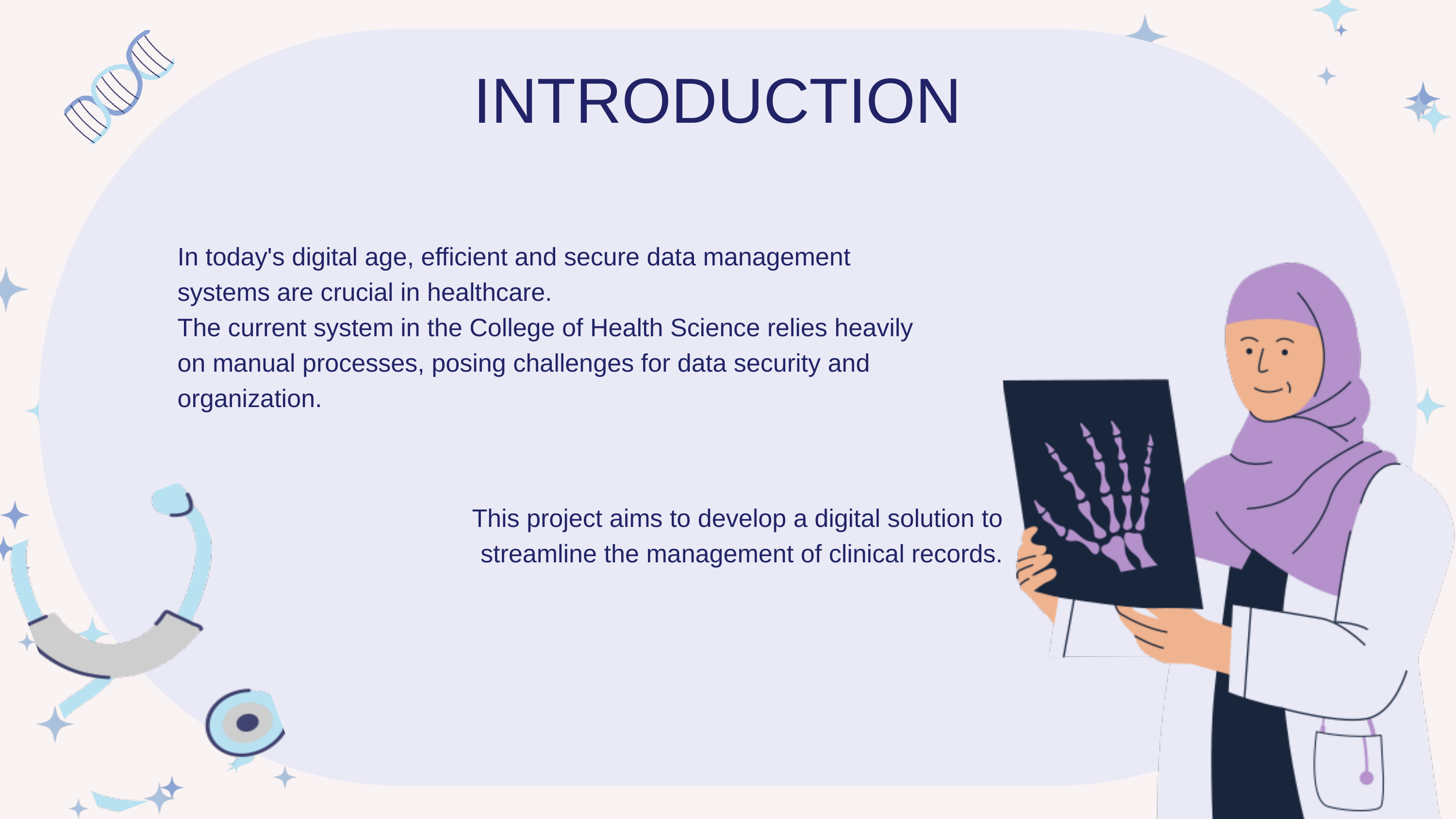

INTRODUCTION

In today's digital age, efficient and secure data management systems are crucial in healthcare.
The current system in the College of Health Science relies heavily on manual processes, posing challenges for data security and organization.

This project aims to develop a digital solution to streamline the management of clinical records.